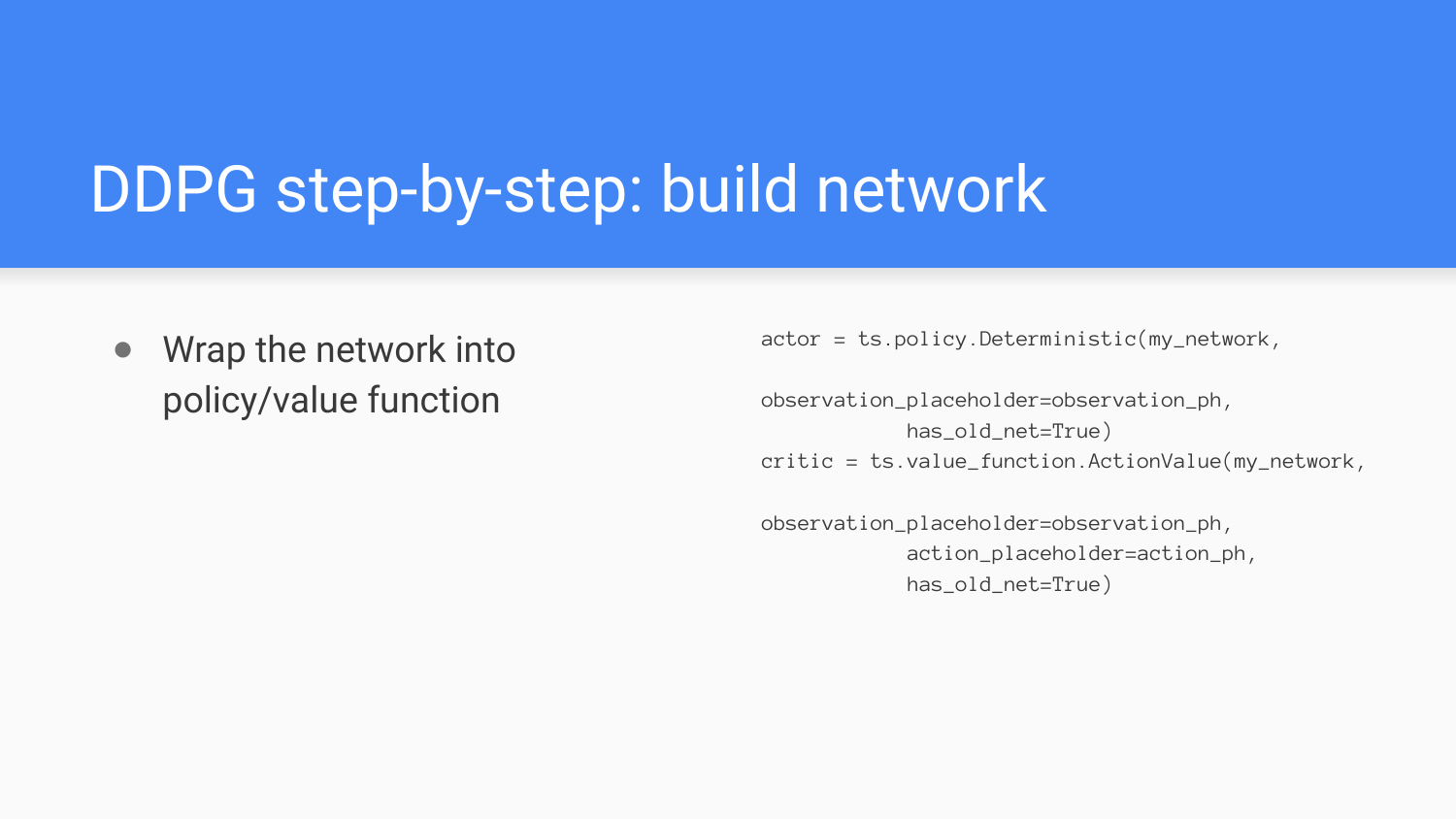

# DDPG step-by-step: build network
Wrap the network into policy/value function
actor = ts.policy.Deterministic(my_network,
	observation_placeholder=observation_ph,
	has_old_net=True)
critic = ts.value_function.ActionValue(my_network,
	observation_placeholder=observation_ph,
	action_placeholder=action_ph,
	has_old_net=True)